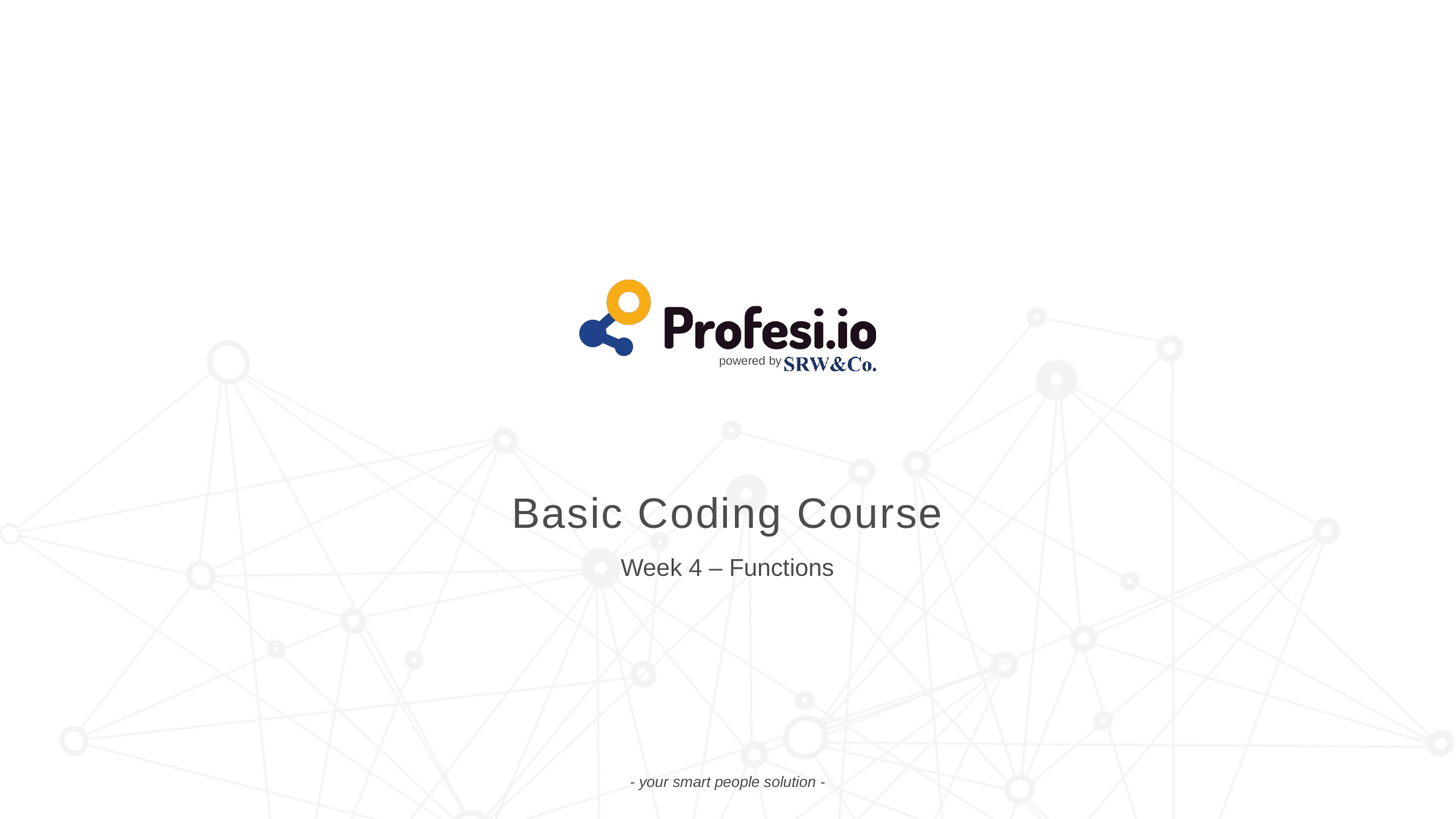

# Basic Coding Course
Week 4 – Functions